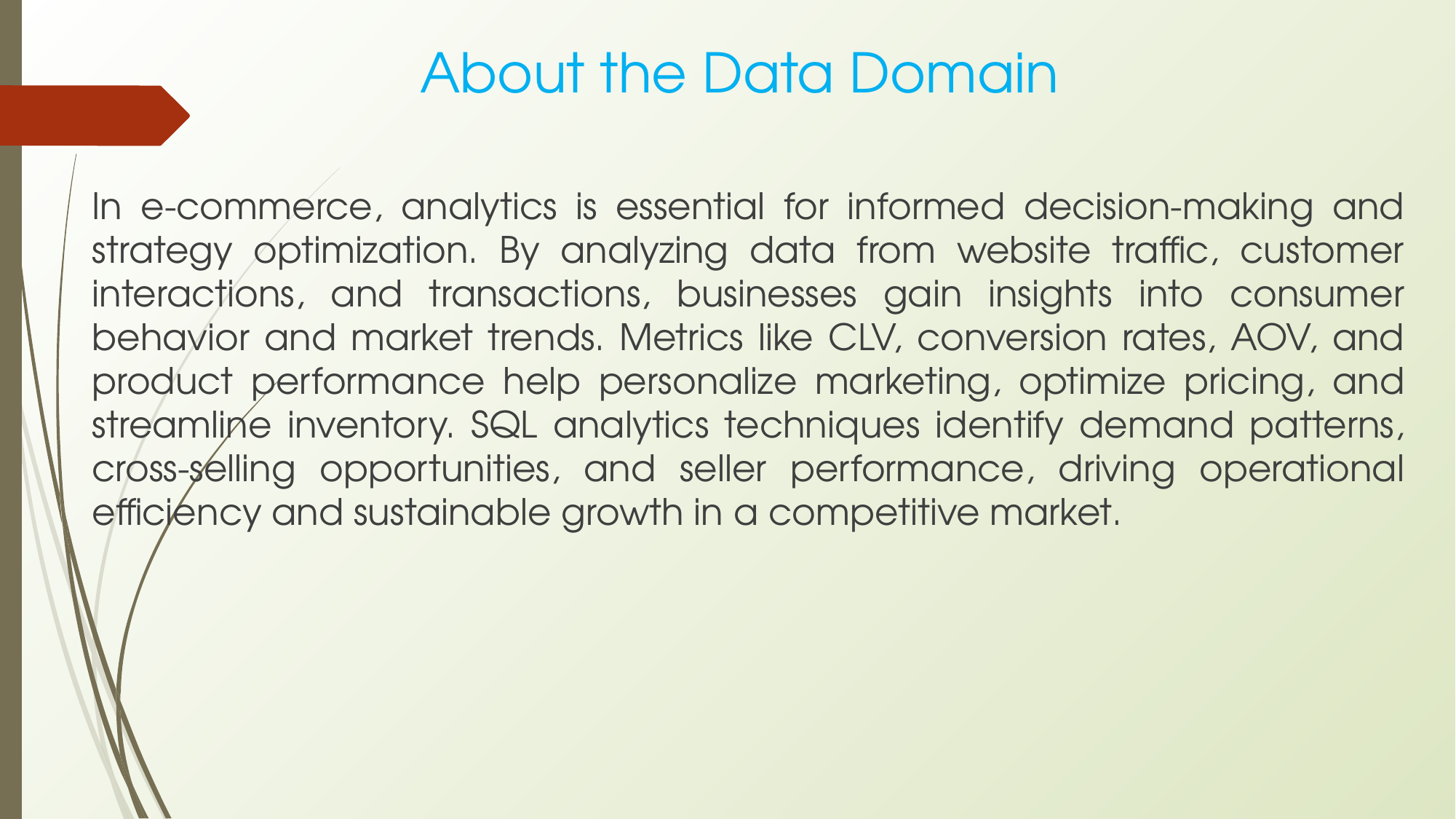

# About the Data Domain
In e-commerce, analytics is essential for informed decision-making and strategy optimization. By analyzing data from website traffic, customer interactions, and transactions, businesses gain insights into consumer behavior and market trends. Metrics like CLV, conversion rates, AOV, and product performance help personalize marketing, optimize pricing, and streamline inventory. SQL analytics techniques identify demand patterns, cross-selling opportunities, and seller performance, driving operational efficiency and sustainable growth in a competitive market.